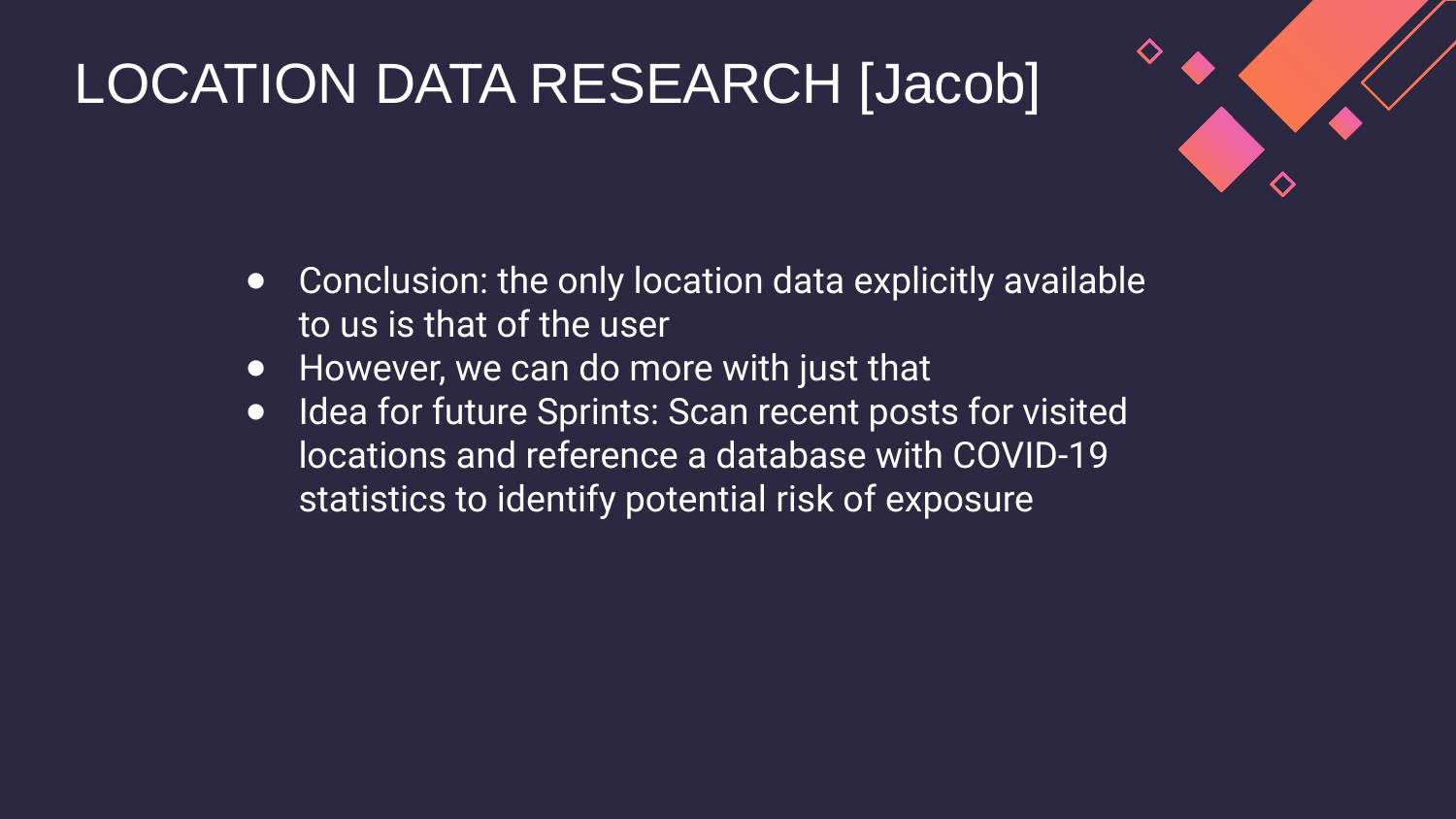

# LOCATION DATA RESEARCH [Jacob]
Conclusion: the only location data explicitly available to us is that of the user
However, we can do more with just that
Idea for future Sprints: Scan recent posts for visited locations and reference a database with COVID-19 statistics to identify potential risk of exposure